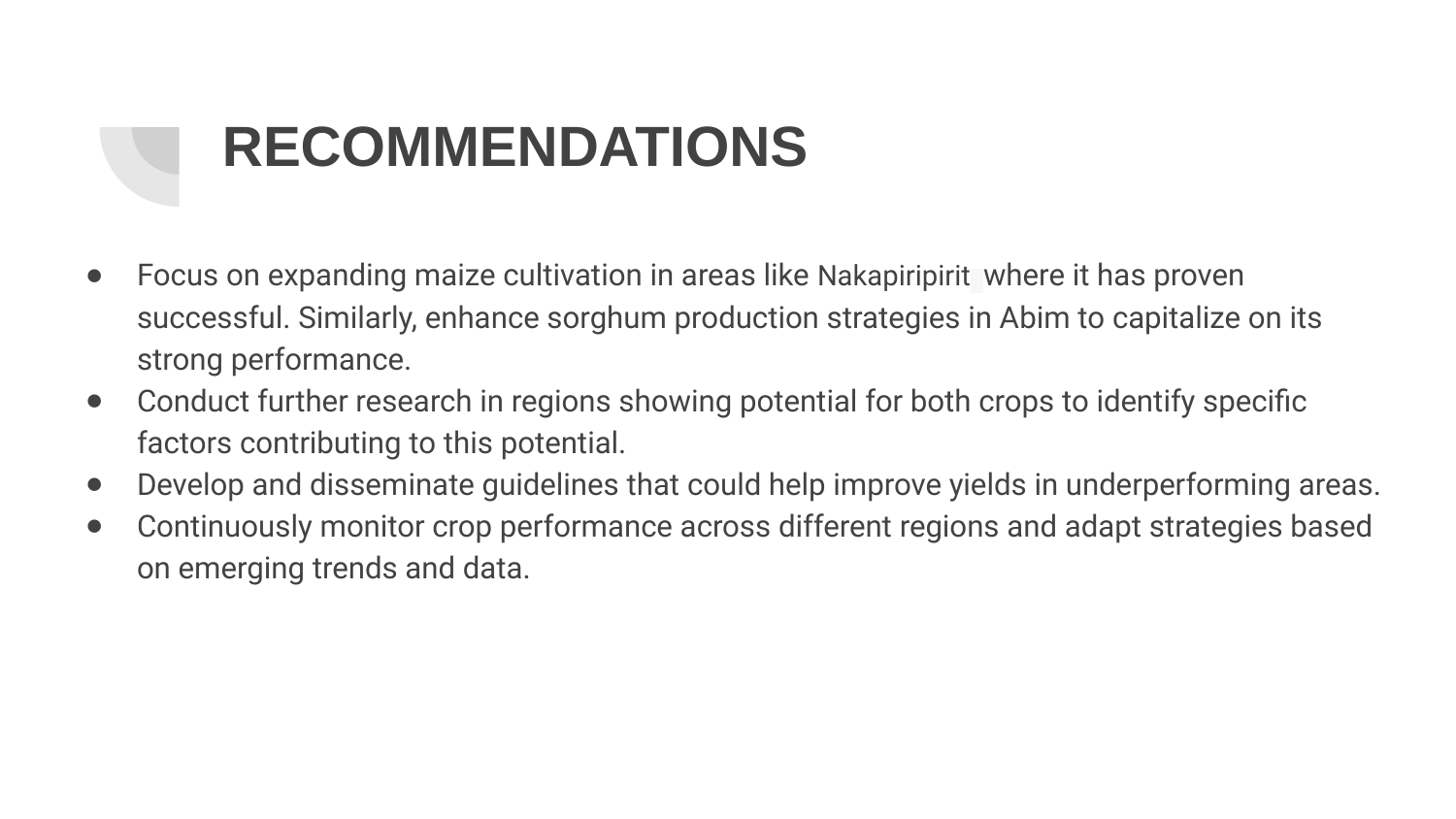

# RECOMMENDATIONS
Focus on expanding maize cultivation in areas like Nakapiripirit where it has proven successful. Similarly, enhance sorghum production strategies in Abim to capitalize on its strong performance.
Conduct further research in regions showing potential for both crops to identify specific factors contributing to this potential.
Develop and disseminate guidelines that could help improve yields in underperforming areas.
Continuously monitor crop performance across different regions and adapt strategies based on emerging trends and data.